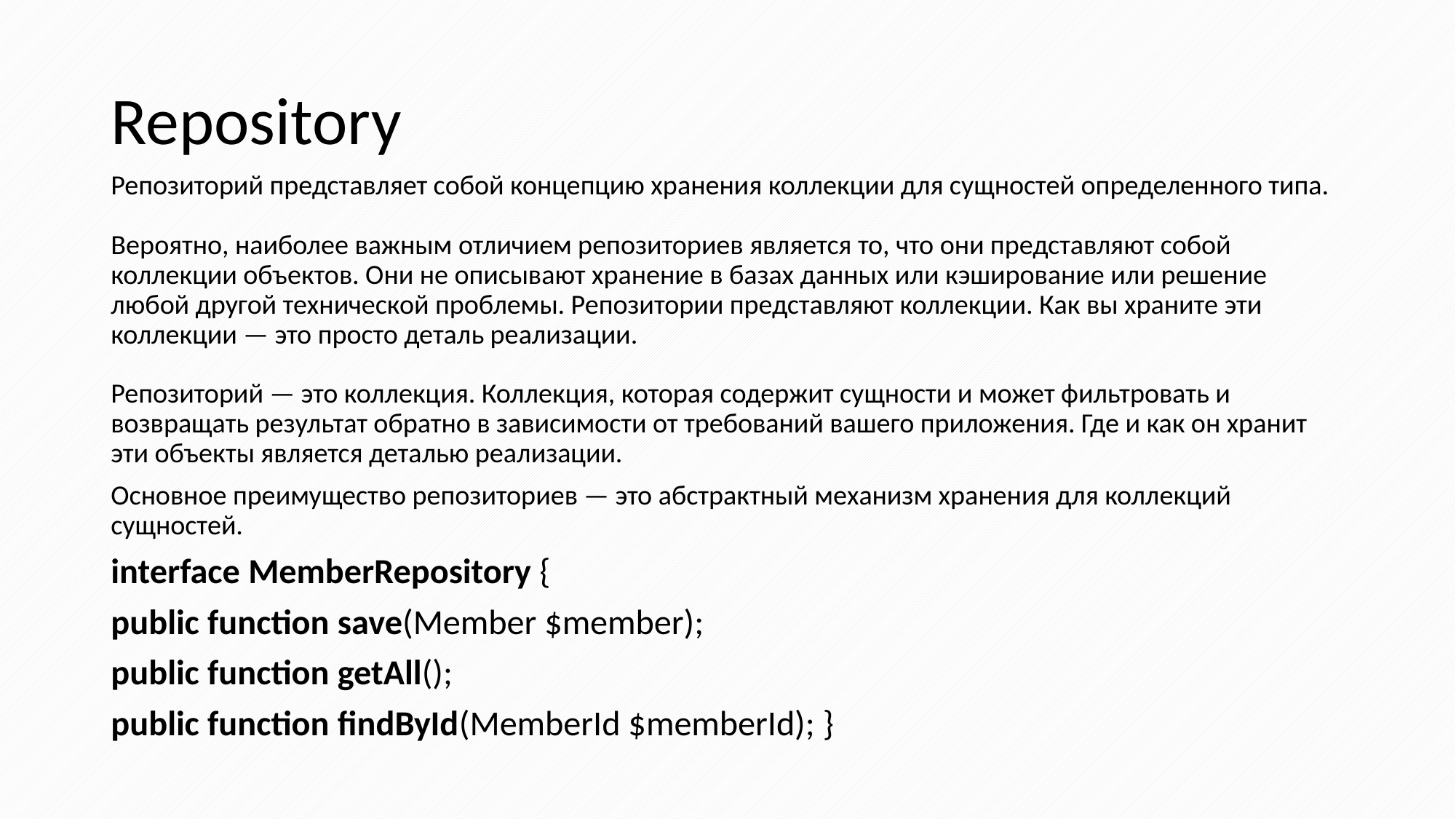

# Repository
Репозиторий представляет собой концепцию хранения коллекции для сущностей определенного типа.
Вероятно, наиболее важным отличием репозиториев является то, что они представляют собой коллекции объектов. Они не описывают хранение в базах данных или кэширование или решение любой другой технической проблемы. Репозитории представляют коллекции. Как вы храните эти коллекции — это просто деталь реализации.
Репозиторий — это коллекция. Коллекция, которая содержит сущности и может фильтровать и возвращать результат обратно в зависимости от требований вашего приложения. Где и как он хранит эти объекты является деталью реализации.
Основное преимущество репозиториев — это абстрактный механизм хранения для коллекций сущностей.
interface MemberRepository {
public function save(Member $member);
public function getAll();
public function findById(MemberId $memberId); }